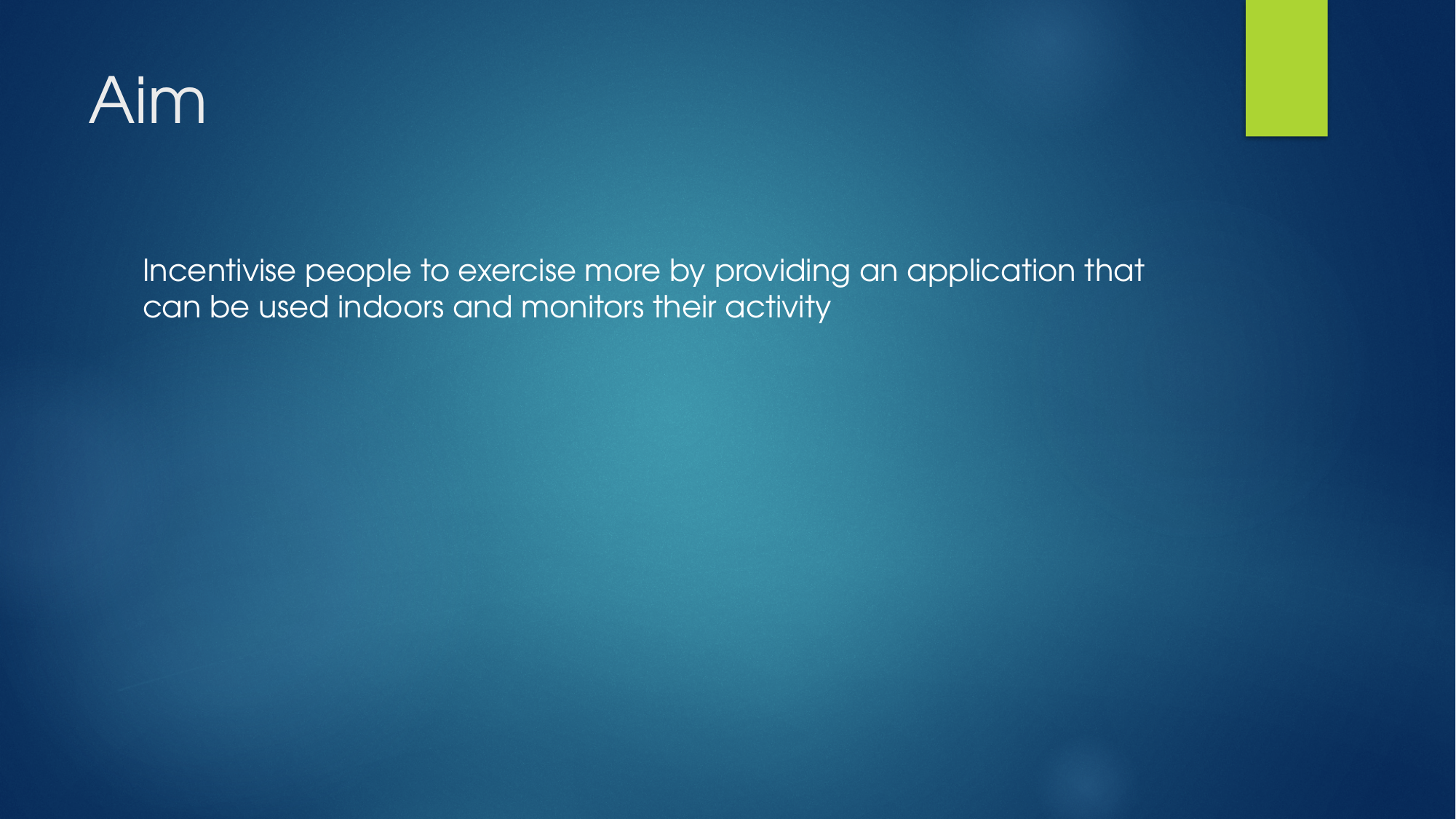

# Aim
Incentivise people to exercise more by providing an application that can be used indoors and monitors their activity